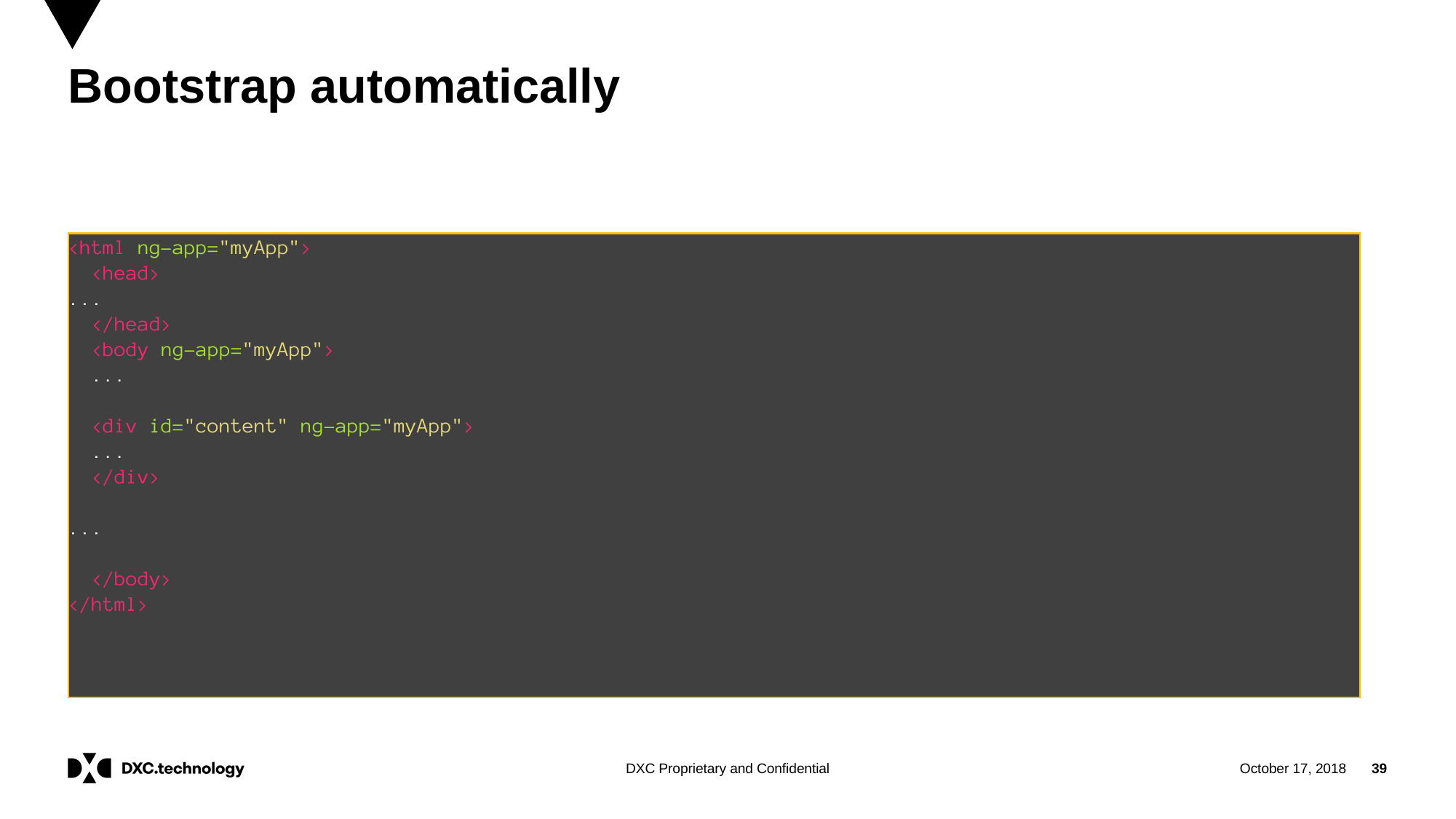

# Bootstrap automatically
<html ng-app="myApp">
  <head>
...
  </head>
  <body ng-app="myApp">
  ...

  <div id="content" ng-app="myApp">
  ...
  </div>

...

  </body>
</html>